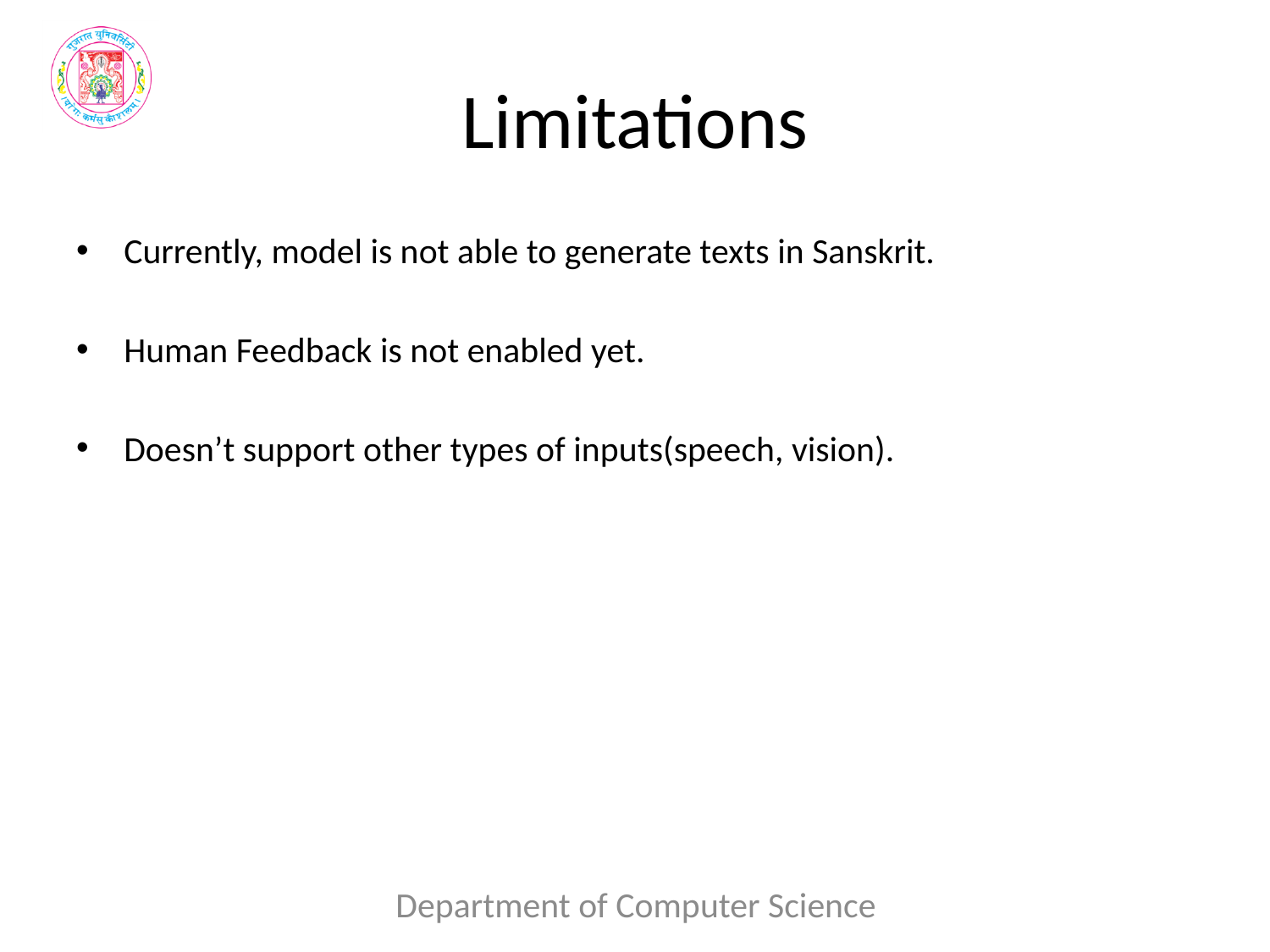

# Limitations
Currently, model is not able to generate texts in Sanskrit.

Human Feedback is not enabled yet.

Doesn’t support other types of inputs(speech, vision).
Department of Computer Science
16